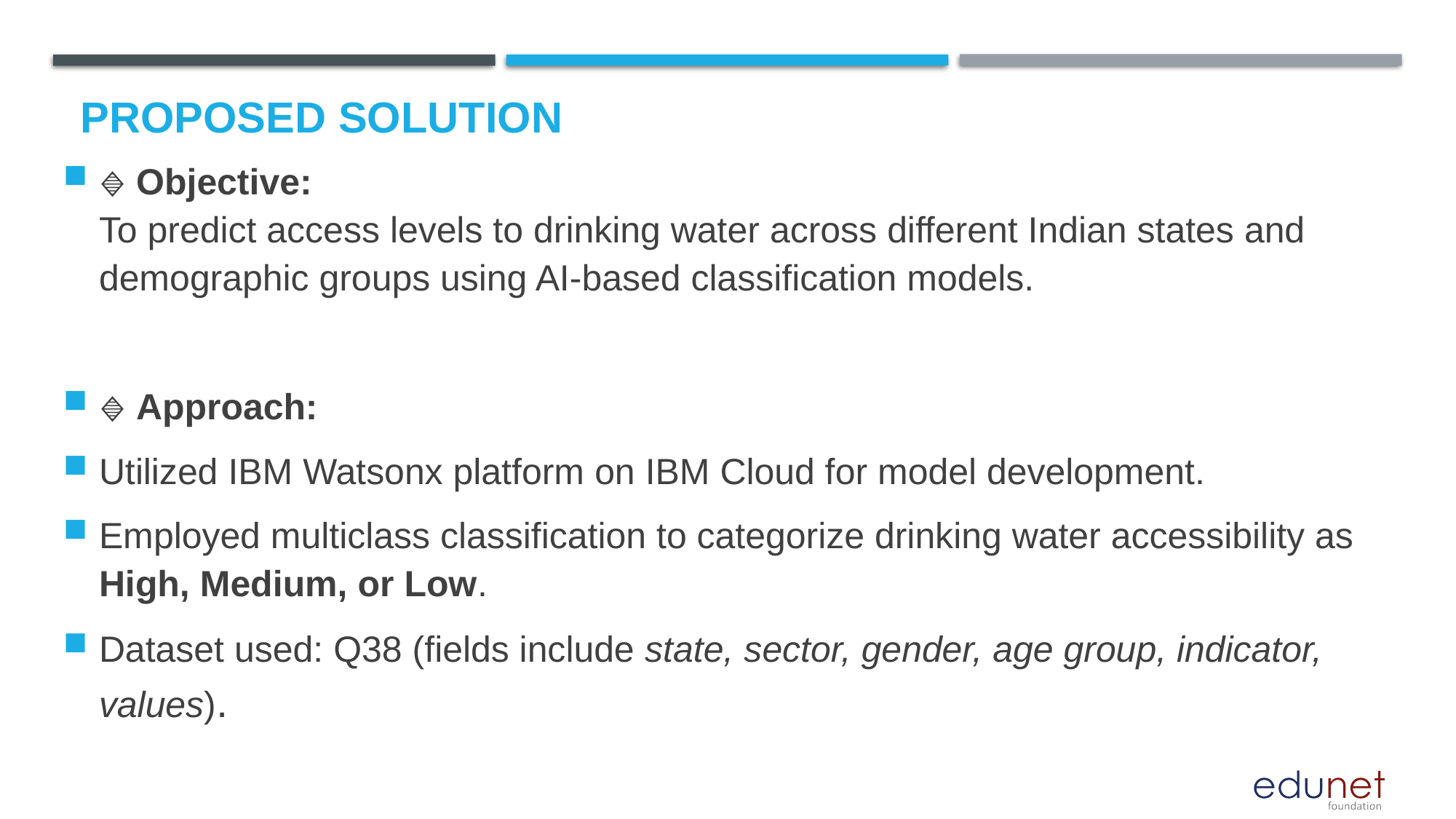

# Proposed Solution
🔹 Objective:
To predict access levels to drinking water across different Indian states and demographic groups using AI-based classification models.

🔹 Approach:
Utilized IBM Watsonx platform on IBM Cloud for model development.
Employed multiclass classification to categorize drinking water accessibility as High, Medium, or Low.
Dataset used: Q38 (fields include state, sector, gender, age group, indicator, values).